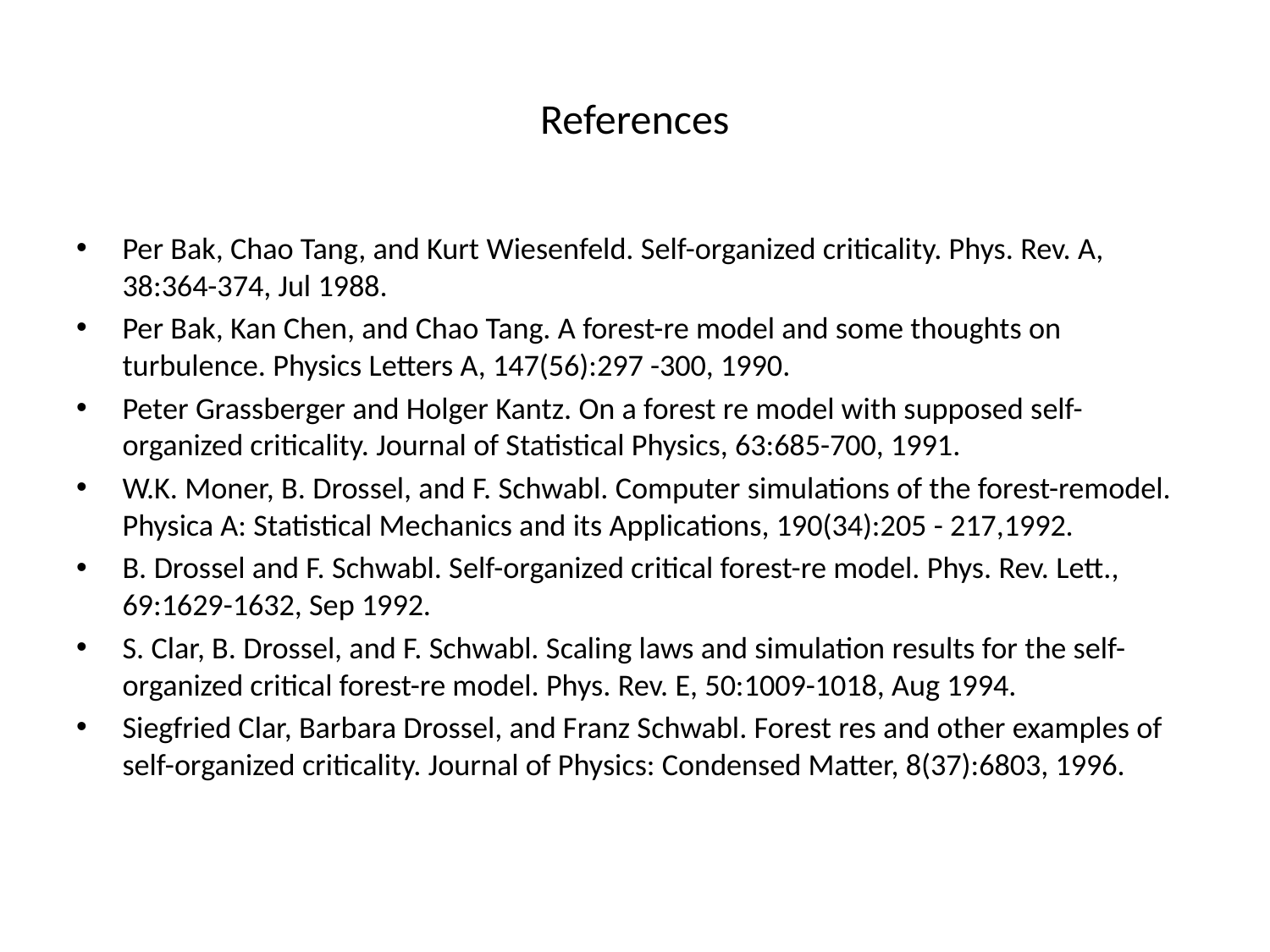

# References
Per Bak, Chao Tang, and Kurt Wiesenfeld. Self-organized criticality. Phys. Rev. A, 38:364-374, Jul 1988.
Per Bak, Kan Chen, and Chao Tang. A forest-re model and some thoughts on turbulence. Physics Letters A, 147(56):297 -300, 1990.
Peter Grassberger and Holger Kantz. On a forest re model with supposed self-organized criticality. Journal of Statistical Physics, 63:685-700, 1991.
W.K. Moner, B. Drossel, and F. Schwabl. Computer simulations of the forest-remodel. Physica A: Statistical Mechanics and its Applications, 190(34):205 - 217,1992.
B. Drossel and F. Schwabl. Self-organized critical forest-re model. Phys. Rev. Lett., 69:1629-1632, Sep 1992.
S. Clar, B. Drossel, and F. Schwabl. Scaling laws and simulation results for the self-organized critical forest-re model. Phys. Rev. E, 50:1009-1018, Aug 1994.
Siegfried Clar, Barbara Drossel, and Franz Schwabl. Forest res and other examples of self-organized criticality. Journal of Physics: Condensed Matter, 8(37):6803, 1996.